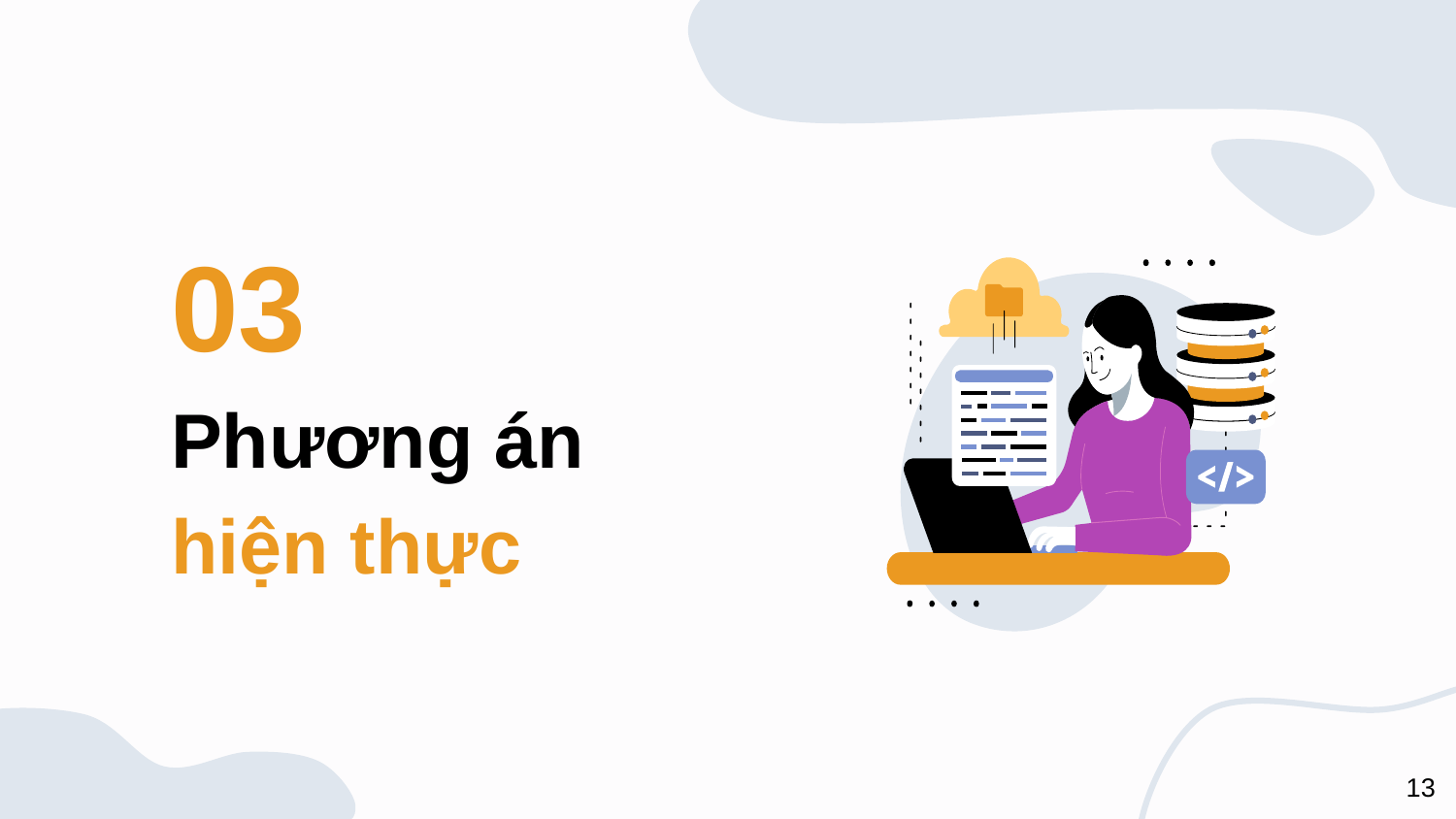

03

# Phương án
hiện thực
13